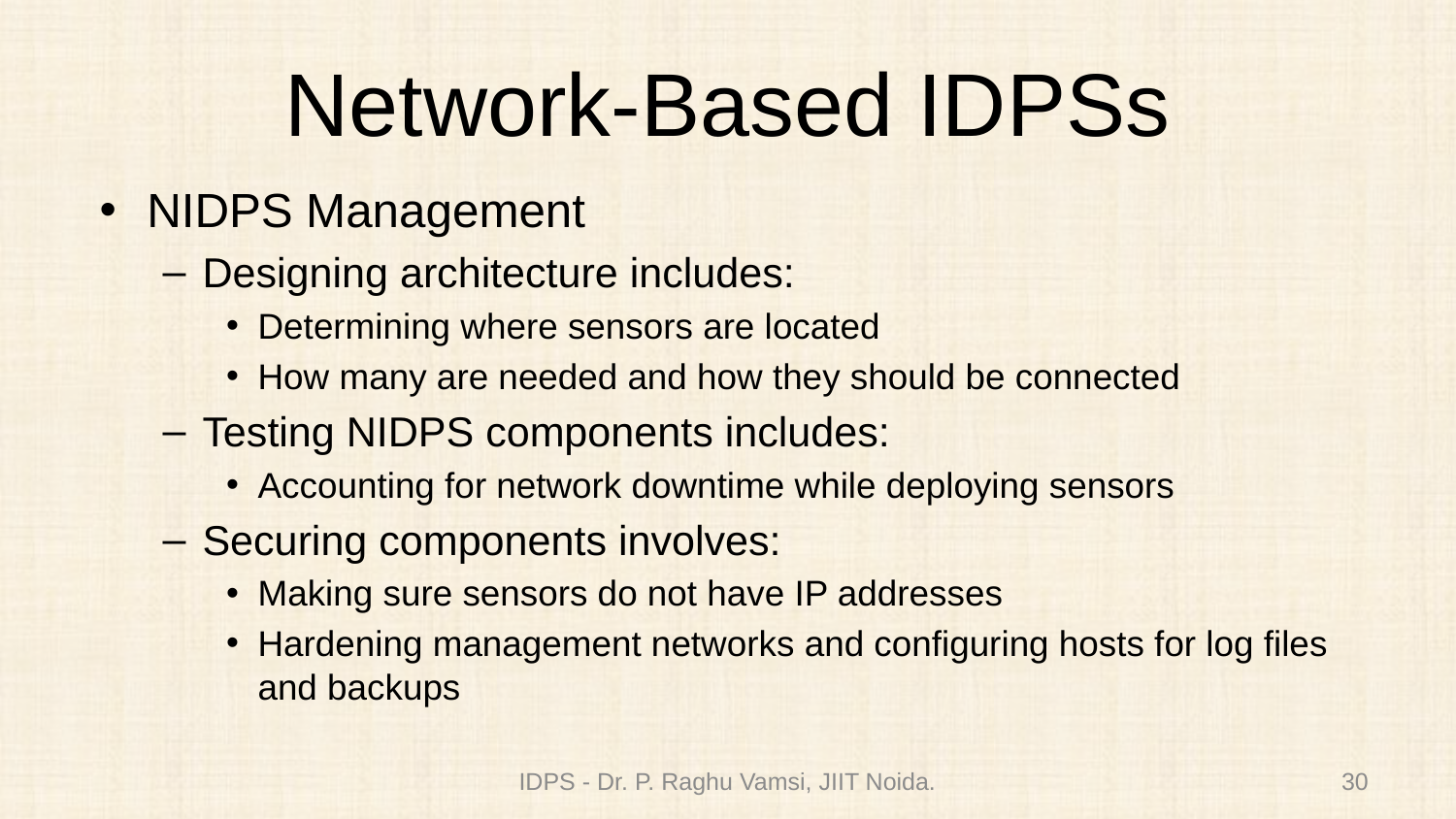

# Network-Based IDPSs
NIDPS Management
Designing architecture includes:
Determining where sensors are located
How many are needed and how they should be connected
Testing NIDPS components includes:
Accounting for network downtime while deploying sensors
Securing components involves:
Making sure sensors do not have IP addresses
Hardening management networks and configuring hosts for log files and backups

IDPS - Dr. P. Raghu Vamsi, JIIT Noida.
30